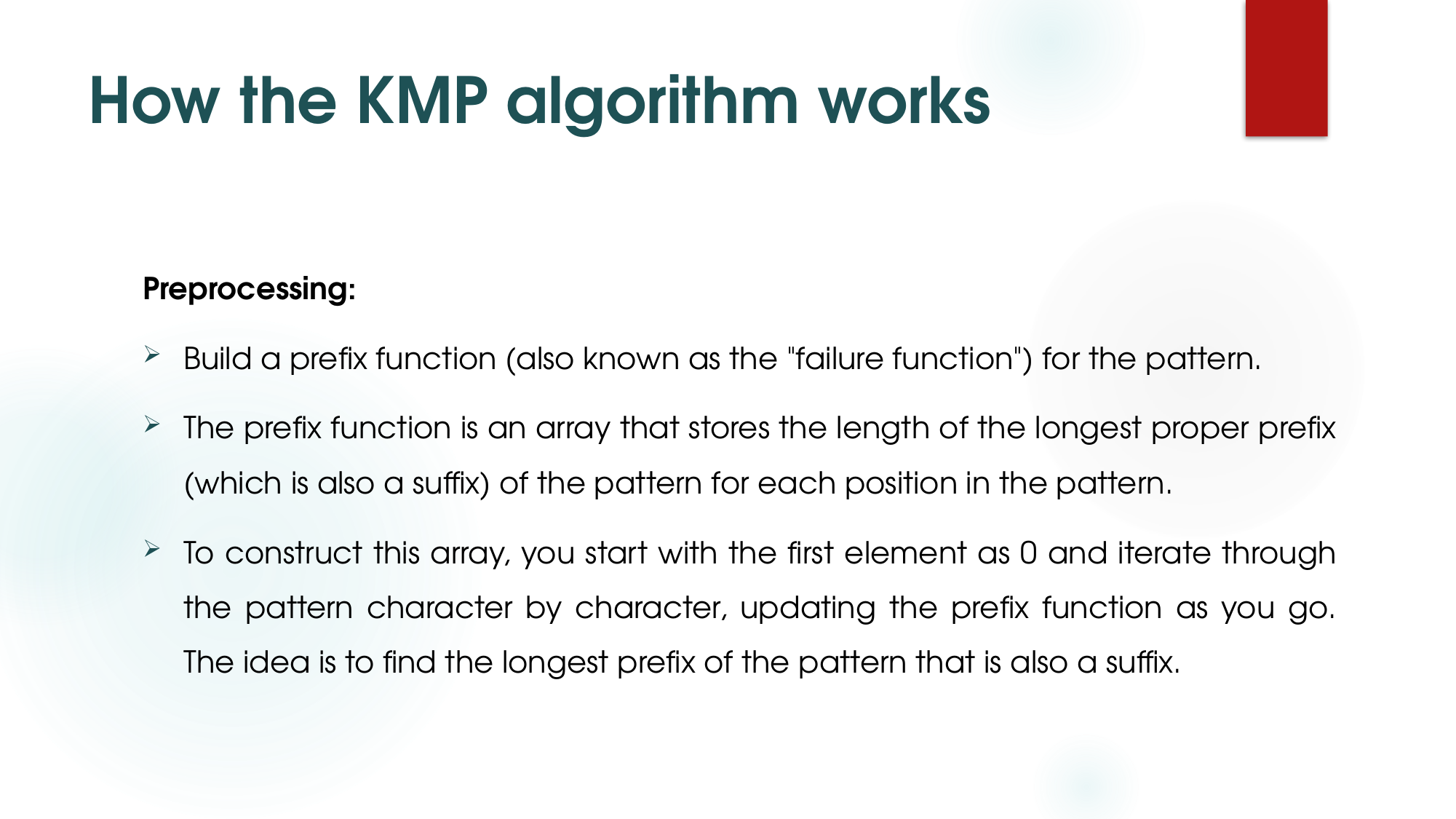

# How the KMP algorithm works
Preprocessing:
Build a prefix function (also known as the "failure function") for the pattern.
The prefix function is an array that stores the length of the longest proper prefix (which is also a suffix) of the pattern for each position in the pattern.
To construct this array, you start with the first element as 0 and iterate through the pattern character by character, updating the prefix function as you go. The idea is to find the longest prefix of the pattern that is also a suffix.